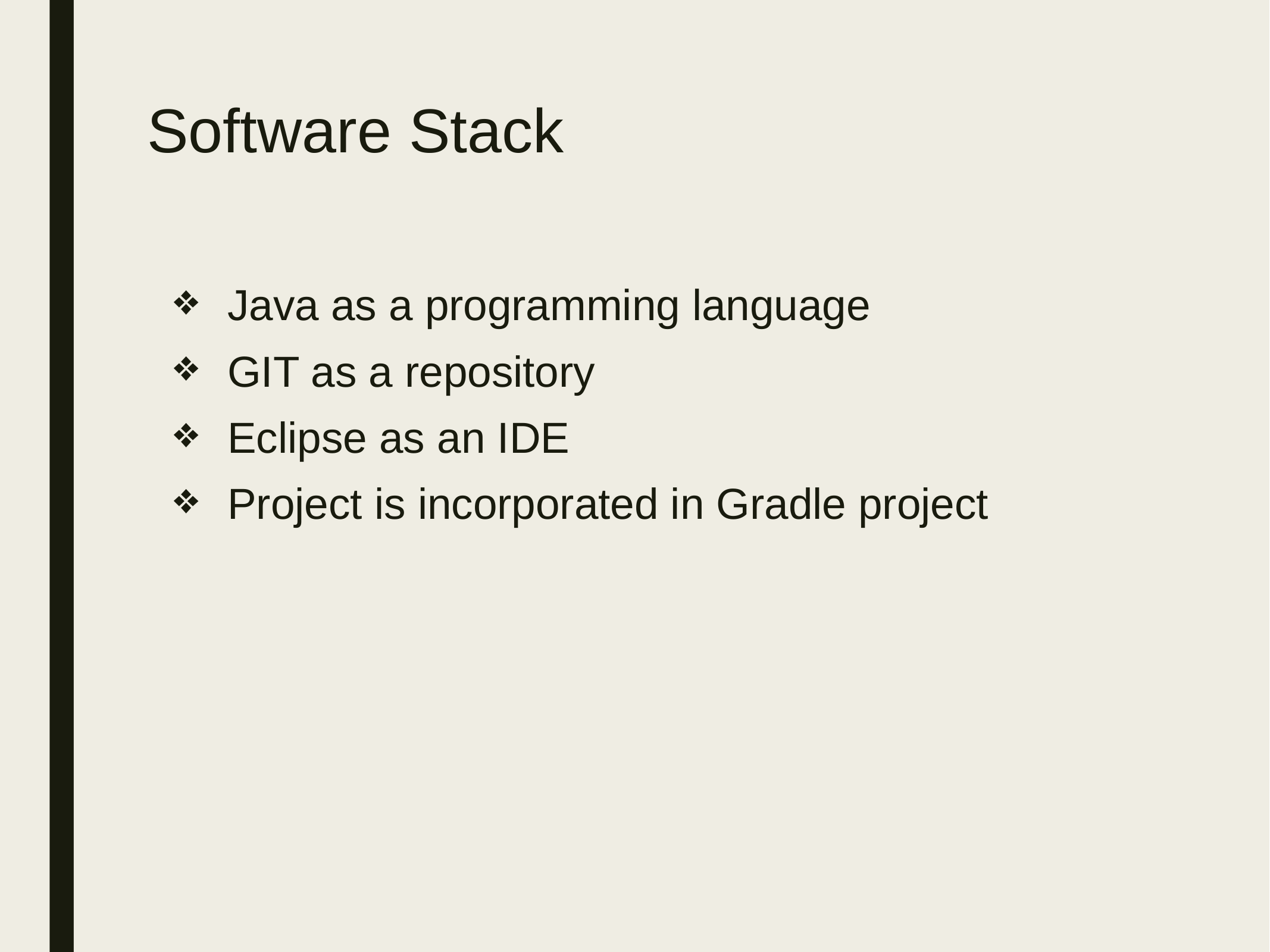

# Software Stack
Java as a programming language
GIT as a repository
Eclipse as an IDE
Project is incorporated in Gradle project